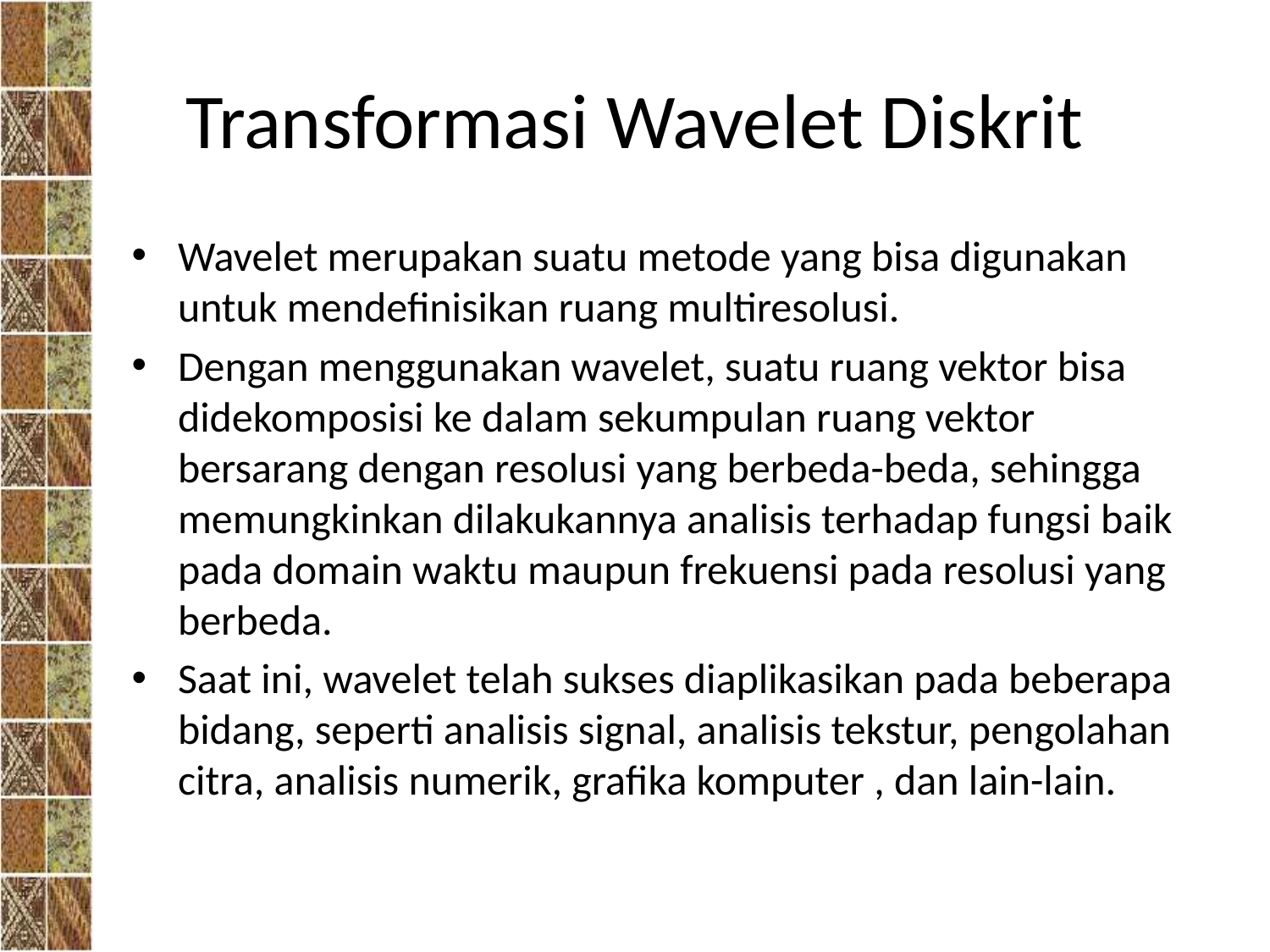

# Transformasi Wavelet Diskrit
Wavelet merupakan suatu metode yang bisa digunakan untuk mendefinisikan ruang multiresolusi.
Dengan menggunakan wavelet, suatu ruang vektor bisa didekomposisi ke dalam sekumpulan ruang vektor bersarang dengan resolusi yang berbeda-beda, sehingga memungkinkan dilakukannya analisis terhadap fungsi baik pada domain waktu maupun frekuensi pada resolusi yang berbeda.
Saat ini, wavelet telah sukses diaplikasikan pada beberapa bidang, seperti analisis signal, analisis tekstur, pengolahan citra, analisis numerik, grafika komputer , dan lain-lain.